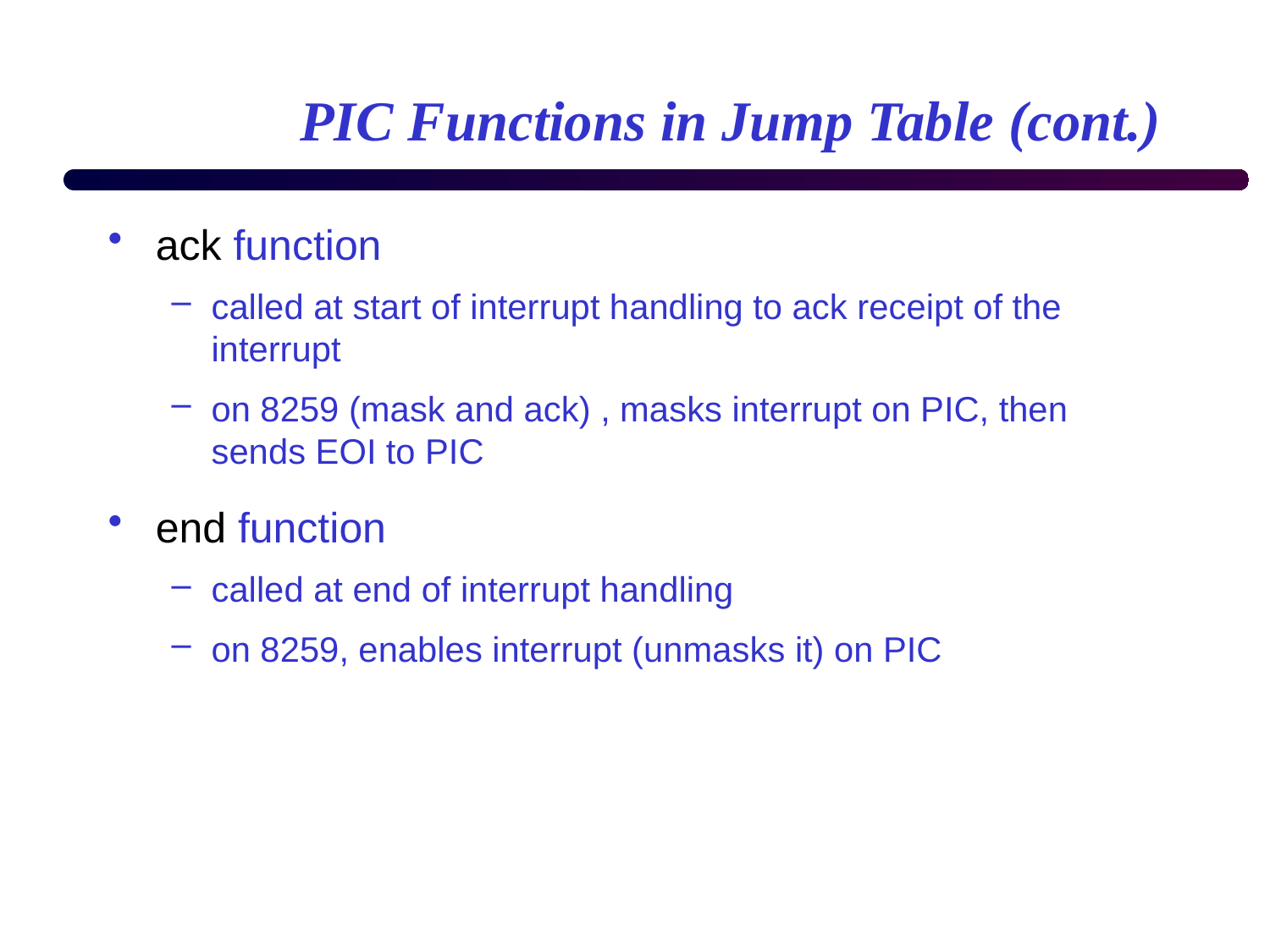

# PIC Functions in Jump Table (cont.)
ack function
called at start of interrupt handling to ack receipt of the interrupt
on 8259 (mask and ack) , masks interrupt on PIC, then sends EOI to PIC
end function
called at end of interrupt handling
on 8259, enables interrupt (unmasks it) on PIC